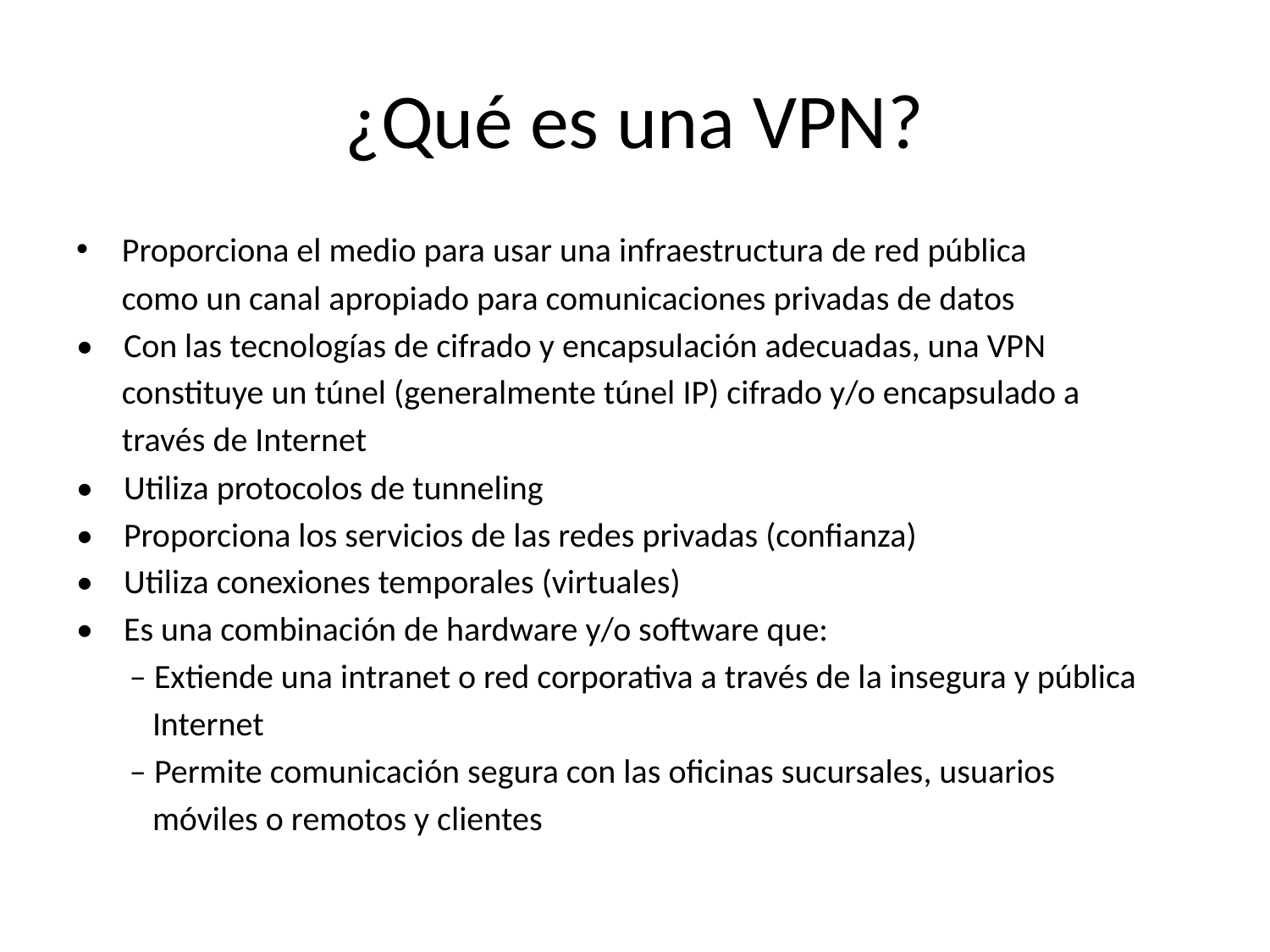

# ¿Qué es una VPN?
Proporciona el medio para usar una infraestructura de red pública
      como un canal apropiado para comunicaciones privadas de datos
•    Con las tecnologías de cifrado y encapsulación adecuadas, una VPN
      constituye un túnel (generalmente túnel IP) cifrado y/o encapsulado a
      través de Internet
•    Utiliza protocolos de tunneling
•    Proporciona los servicios de las redes privadas (confianza)
•    Utiliza conexiones temporales (virtuales)
•    Es una combinación de hardware y/o software que:
       – Extiende una intranet o red corporativa a través de la insegura y pública
          Internet
       – Permite comunicación segura con las oficinas sucursales, usuarios
          móviles o remotos y clientes